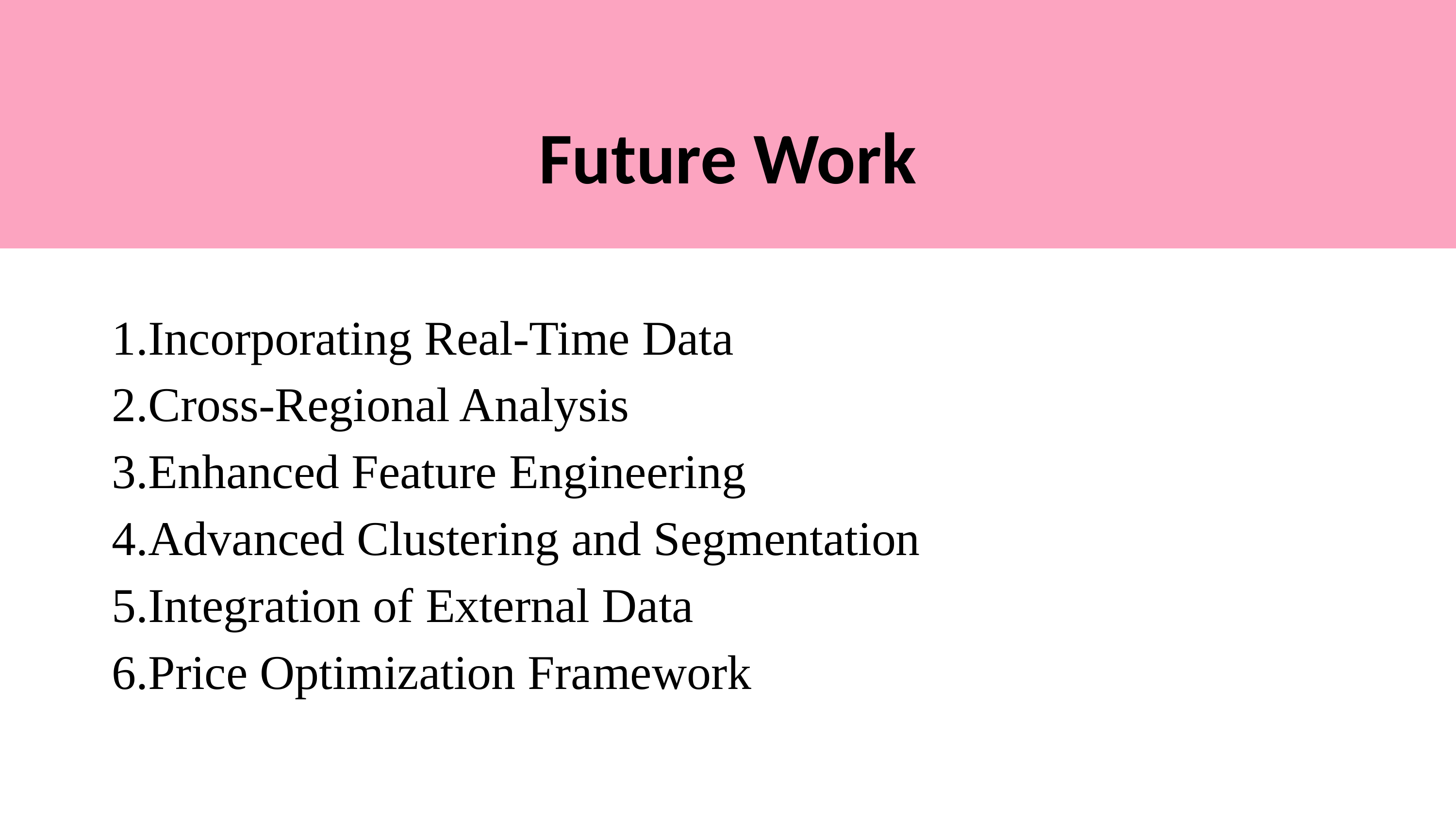

Future Work

Incorporating Real-Time Data
Cross-Regional Analysis
Enhanced Feature Engineering
Advanced Clustering and Segmentation
Integration of External Data
Price Optimization Framework